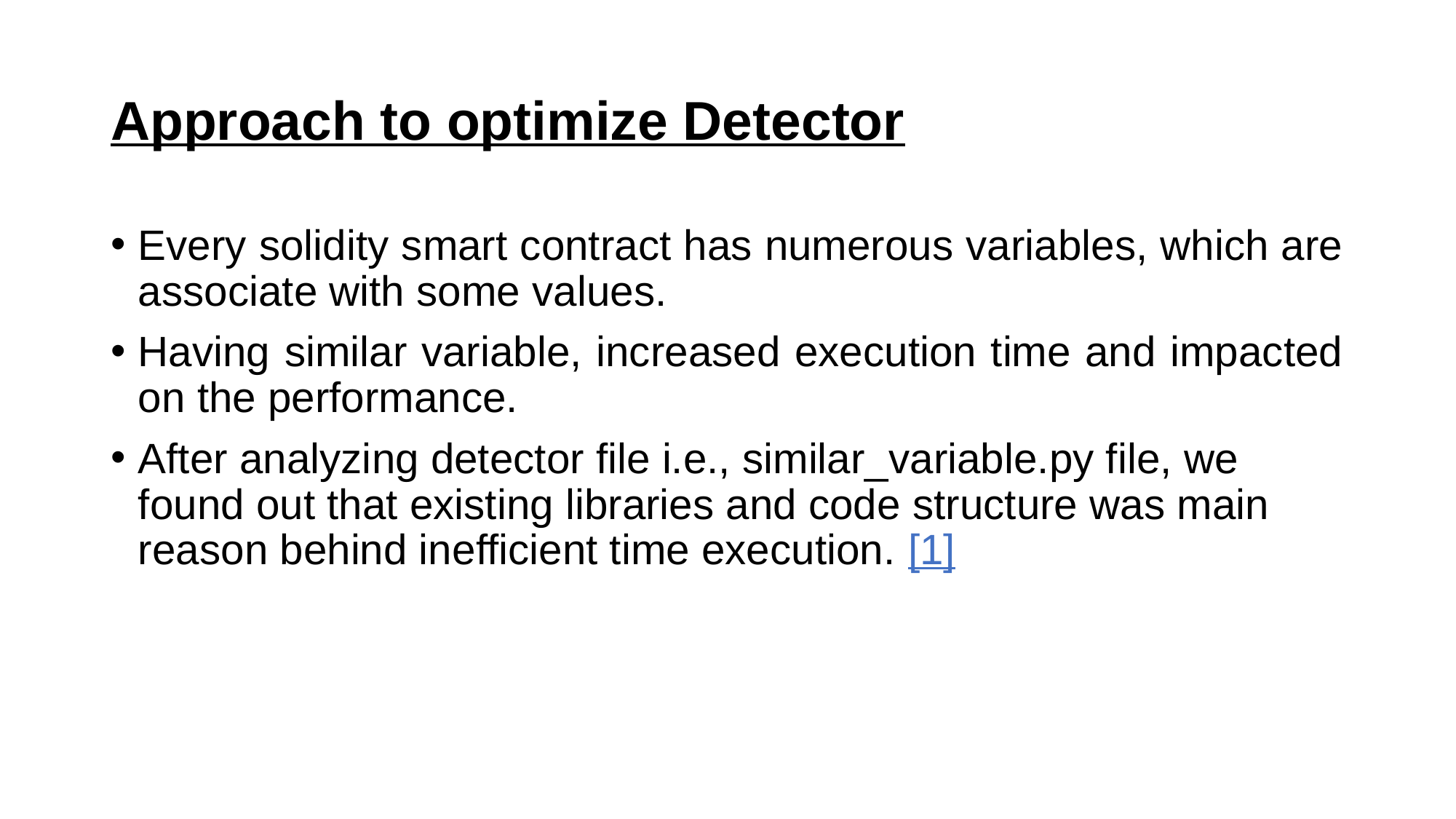

# Approach to optimize Detector
Every solidity smart contract has numerous variables, which are associate with some values.
Having similar variable, increased execution time and impacted on the performance.
After analyzing detector file i.e., similar_variable.py file, we found out that existing libraries and code structure was main reason behind inefficient time execution. [1]